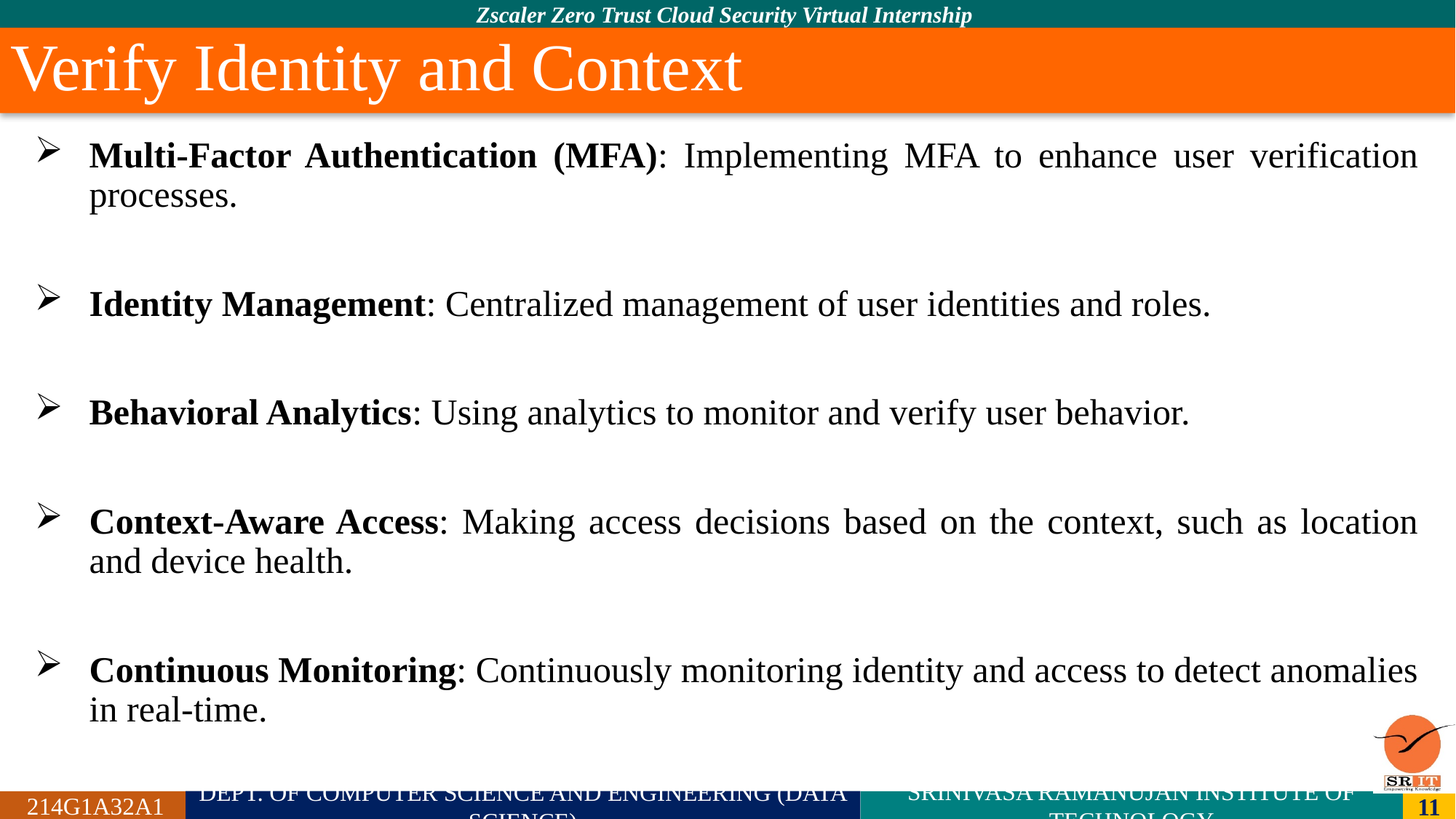

# Verify Identity and Context
Multi-Factor Authentication (MFA): Implementing MFA to enhance user verification processes.

Identity Management: Centralized management of user identities and roles.

Behavioral Analytics: Using analytics to monitor and verify user behavior.

Context-Aware Access: Making access decisions based on the context, such as location and device health.

Continuous Monitoring: Continuously monitoring identity and access to detect anomalies in real-time.